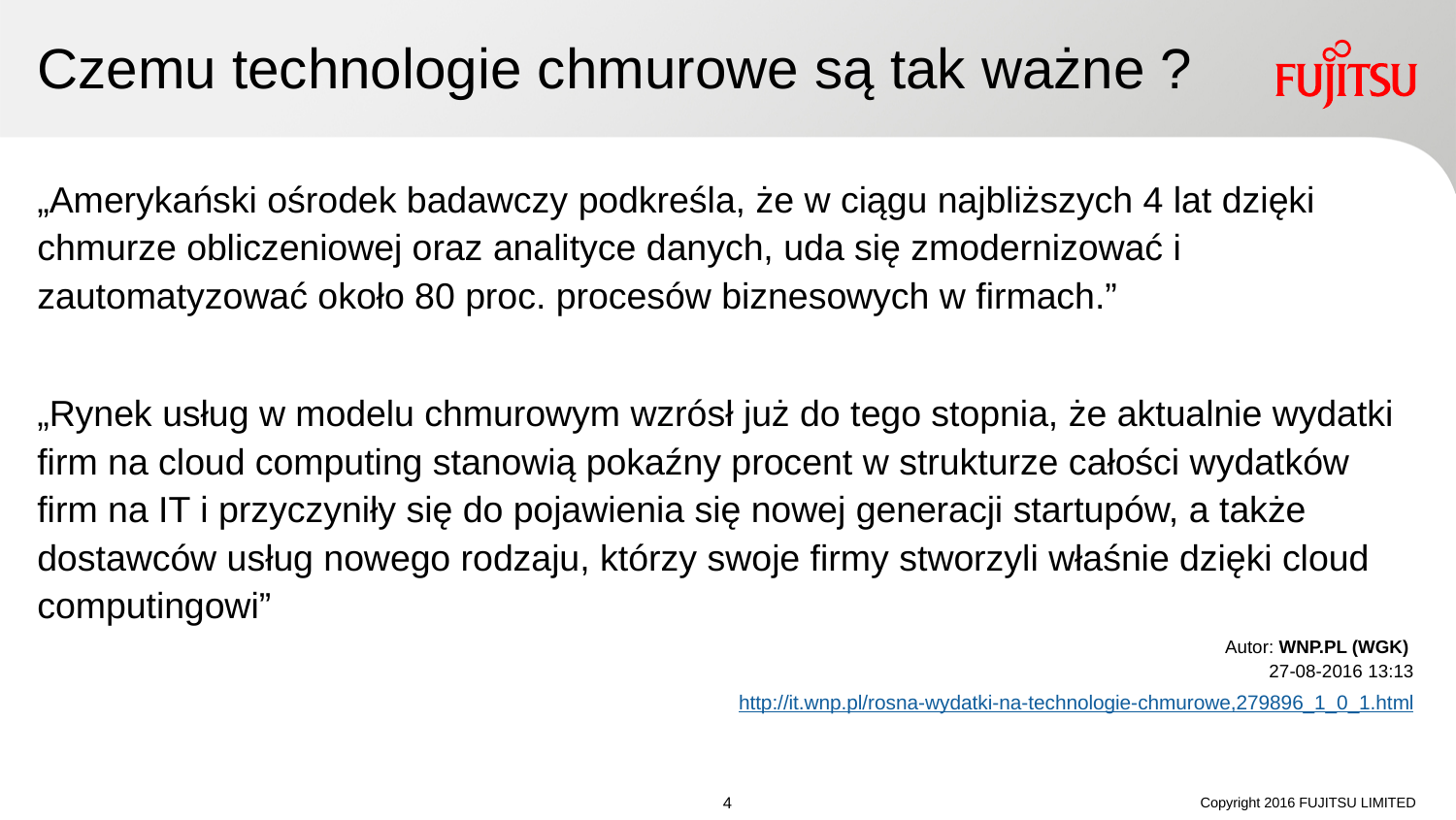

# Czemu technologie chmurowe są tak ważne ?
„Amerykański ośrodek badawczy podkreśla, że w ciągu najbliższych 4 lat dzięki chmurze obliczeniowej oraz analityce danych, uda się zmodernizować i zautomatyzować około 80 proc. procesów biznesowych w firmach.”

„Rynek usług w modelu chmurowym wzrósł już do tego stopnia, że aktualnie wydatki firm na cloud computing stanowią pokaźny procent w strukturze całości wydatków firm na IT i przyczyniły się do pojawienia się nowej generacji startupów, a także dostawców usług nowego rodzaju, którzy swoje firmy stworzyli właśnie dzięki cloud computingowi”
Autor: WNP.PL (WGK)
27-08-2016 13:13
http://it.wnp.pl/rosna-wydatki-na-technologie-chmurowe,279896_1_0_1.html

Copyright 2016 FUJITSU LIMITED
4